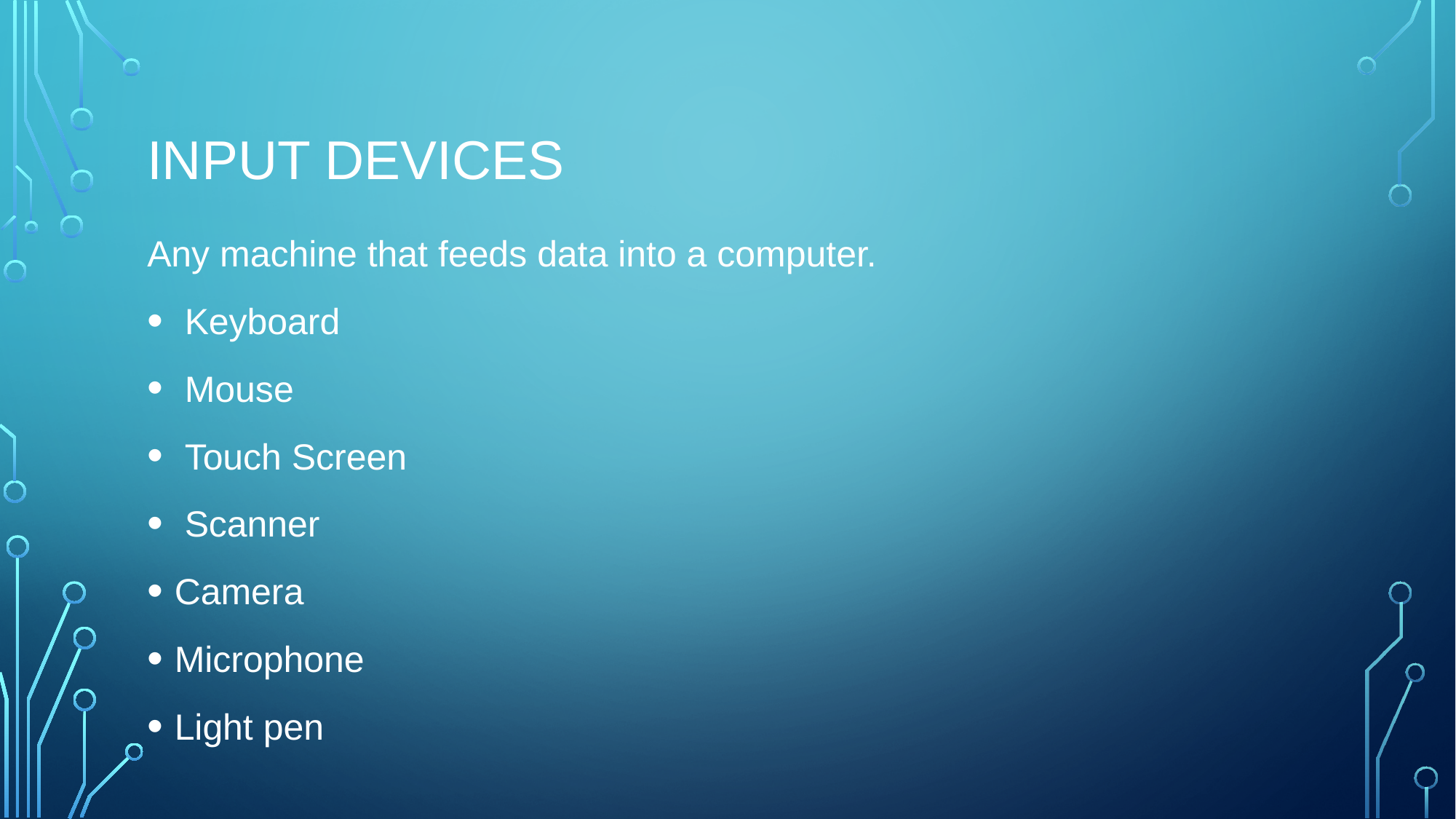

# INPUT DEVICES
Any machine that feeds data into a computer.
 Keyboard
 Mouse
 Touch Screen
 Scanner
Camera
Microphone
Light pen